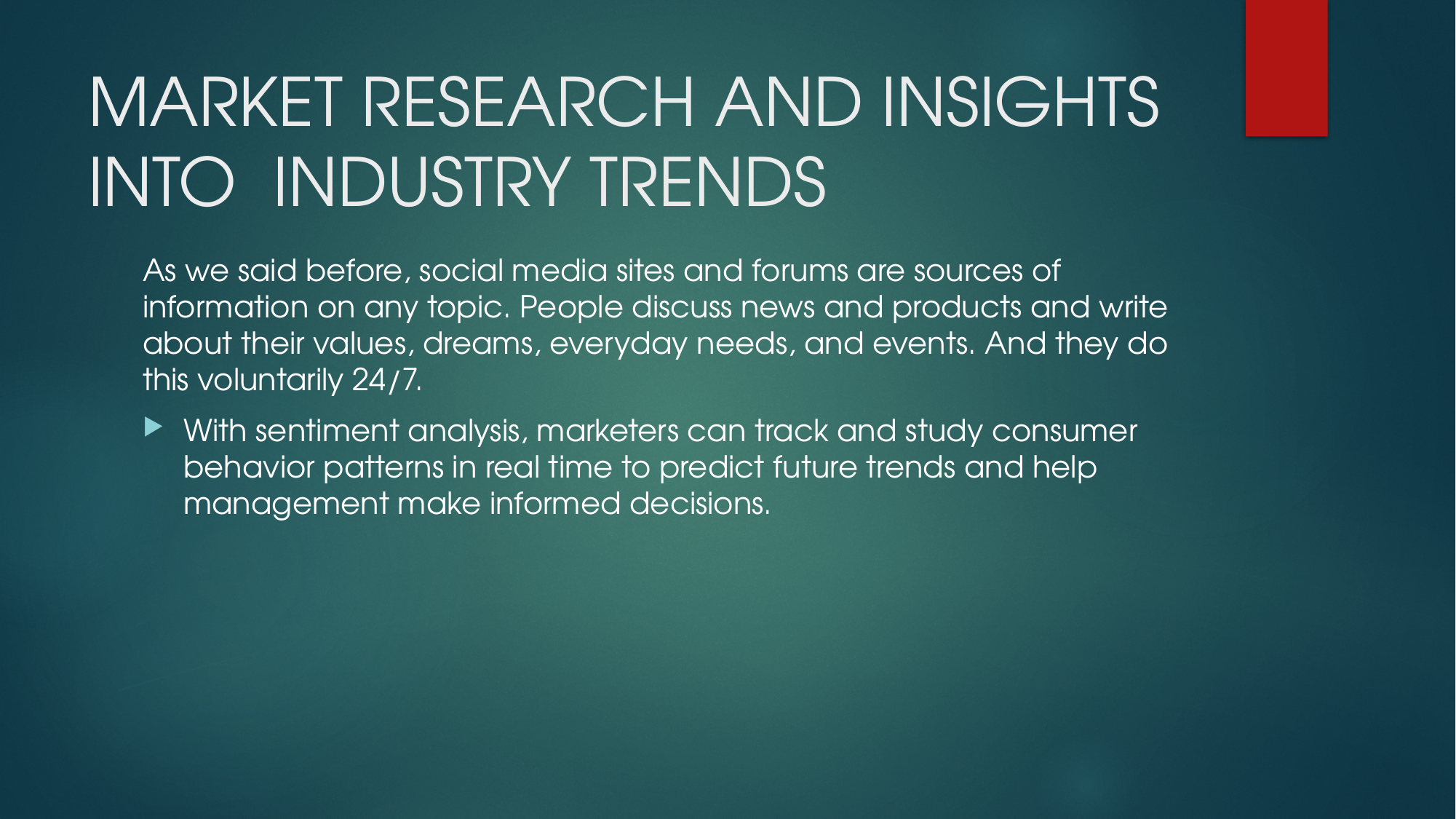

# MARKET RESEARCH AND INSIGHTS INTO  INDUSTRY TRENDS
As we said before, social media sites and forums are sources of information on any topic. People discuss news and products and write about their values, dreams, everyday needs, and events. And they do this voluntarily 24/7.
With sentiment analysis, marketers can track and study consumer behavior patterns in real time to predict future trends and help management make informed decisions.